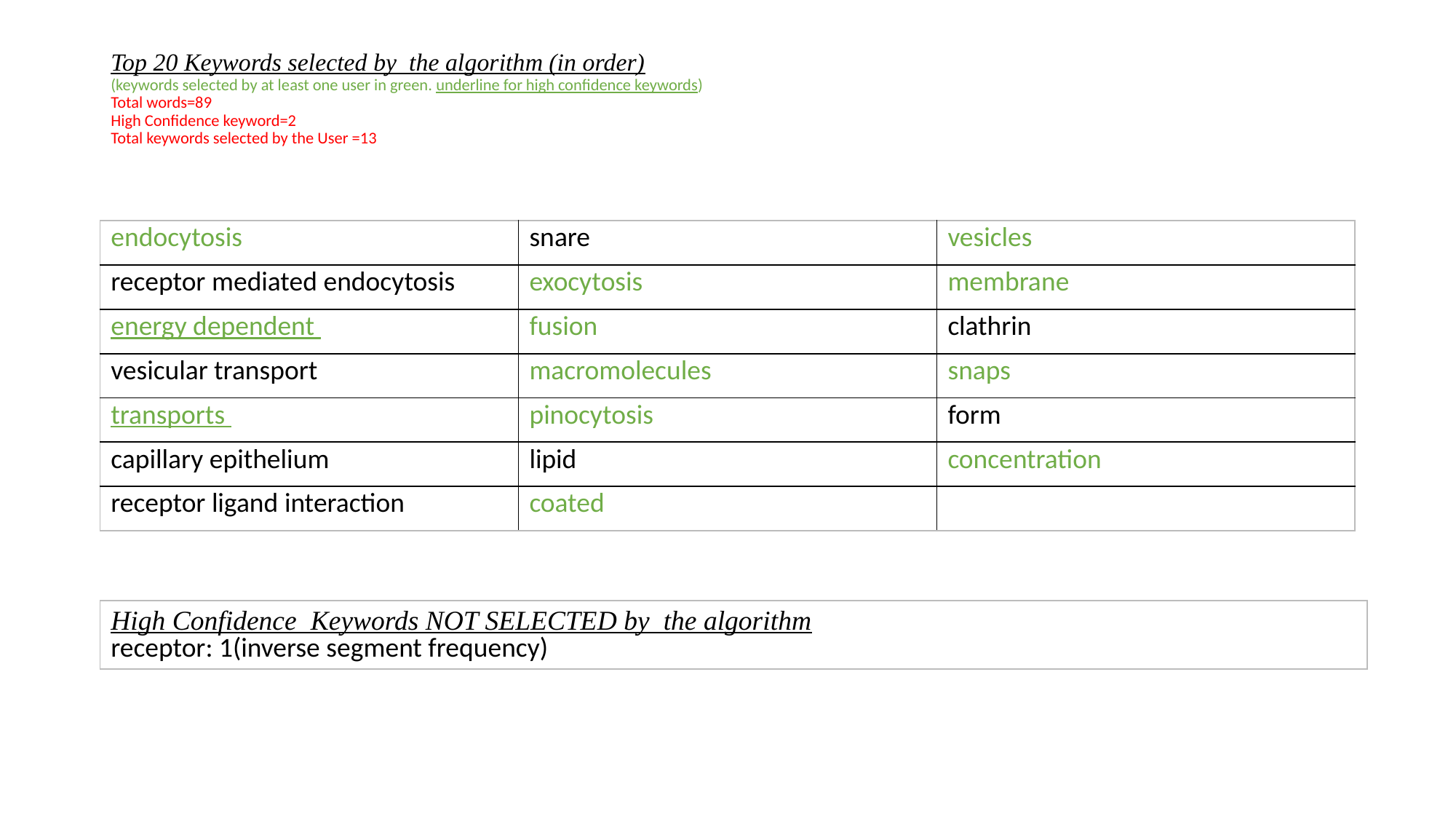

# Top 20 Keywords selected by  the algorithm (in order) (keywords selected by at least one user in green. underline for high confidence keywords) Total words=89 High Confidence keyword=2 Total keywords selected by the User =13
| endocytosis | snare | vesicles |
| --- | --- | --- |
| receptor mediated endocytosis | exocytosis | membrane |
| energy dependent | fusion | clathrin |
| vesicular transport | macromolecules | snaps |
| transports | pinocytosis | form |
| capillary epithelium | lipid | concentration |
| receptor ligand interaction | coated |  |
| High Confidence Keywords NOT SELECTED by the algorithm receptor: 1(inverse segment frequency) |
| --- |